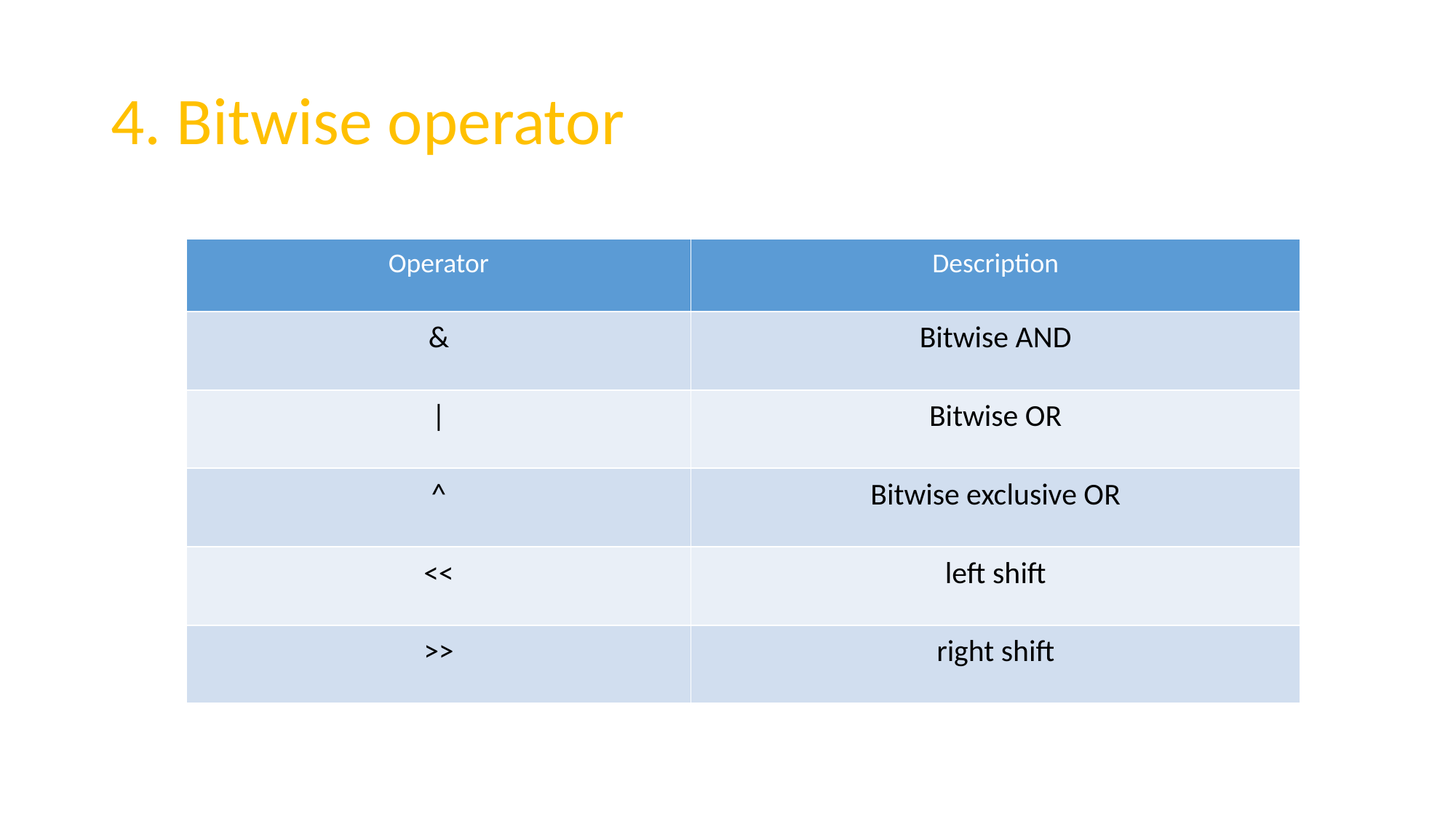

# 4. Bitwise operator
| Operator | Description |
| --- | --- |
| & | Bitwise AND |
| | | Bitwise OR |
| ^ | Bitwise exclusive OR |
| << | left shift |
| >> | right shift |